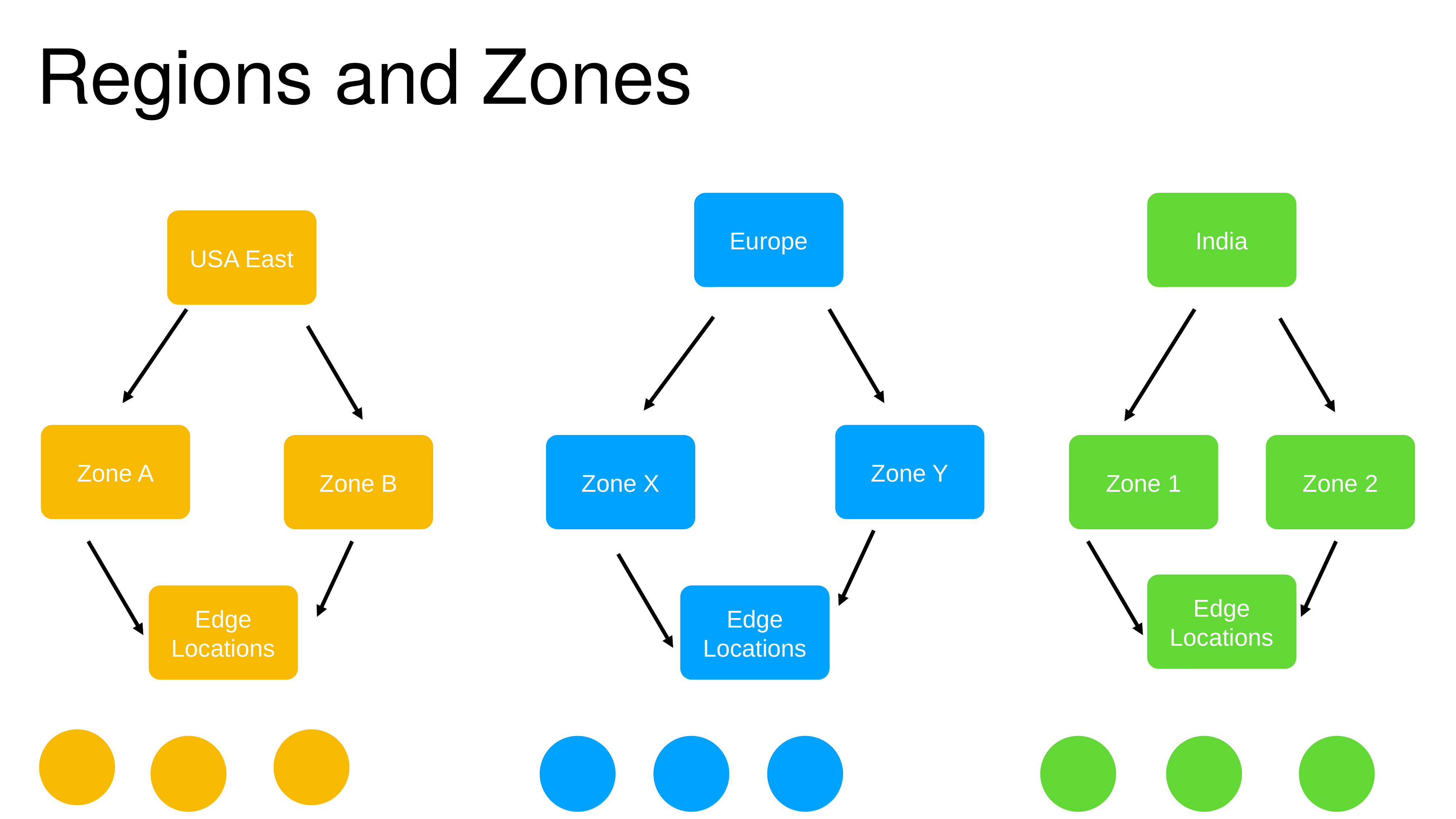

Regions and Zones
Europe
India
USA East

Zone A
Zone Y
Zone B
Zone X
Zone 1
Zone 2

Edge Locations
Edge Locations
Edge Locations